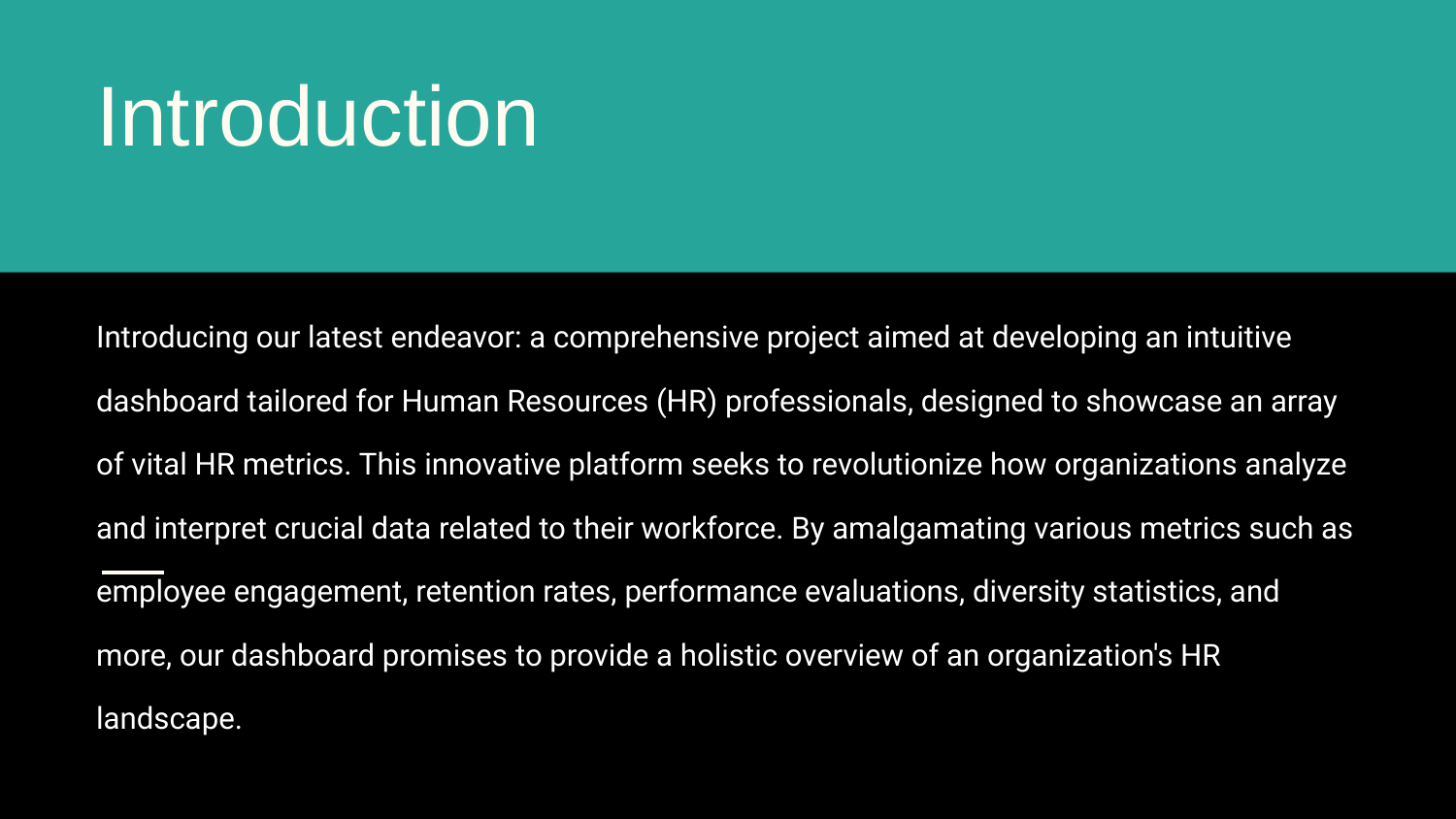

# Introduction
Introducing our latest endeavor: a comprehensive project aimed at developing an intuitive dashboard tailored for Human Resources (HR) professionals, designed to showcase an array of vital HR metrics. This innovative platform seeks to revolutionize how organizations analyze and interpret crucial data related to their workforce. By amalgamating various metrics such as employee engagement, retention rates, performance evaluations, diversity statistics, and more, our dashboard promises to provide a holistic overview of an organization's HR landscape.